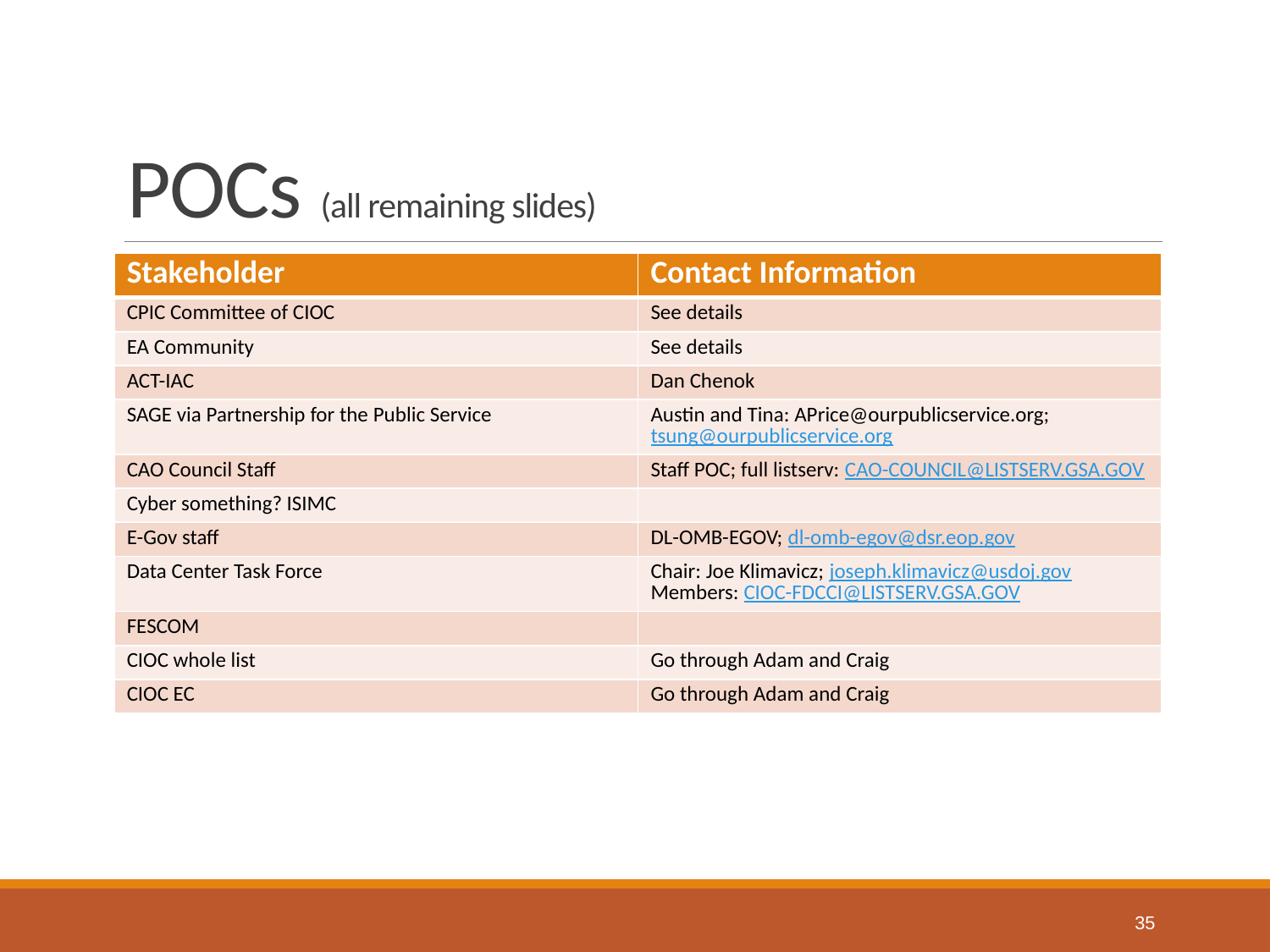

# POCs (all remaining slides)
| Stakeholder | Contact Information |
| --- | --- |
| CPIC Committee of CIOC | See details |
| EA Community | See details |
| ACT-IAC | Dan Chenok |
| SAGE via Partnership for the Public Service | Austin and Tina: APrice@ourpublicservice.org; tsung@ourpublicservice.org |
| CAO Council Staff | Staff POC; full listserv: CAO-COUNCIL@LISTSERV.GSA.GOV |
| Cyber something? ISIMC |  |
| E-Gov staff | DL-OMB-EGOV; dl-omb-egov@dsr.eop.gov |
| Data Center Task Force | Chair: Joe Klimavicz; joseph.klimavicz@usdoj.gov Members: CIOC-FDCCI@LISTSERV.GSA.GOV |
| FESCOM |  |
| CIOC whole list | Go through Adam and Craig |
| CIOC EC | Go through Adam and Craig |
35